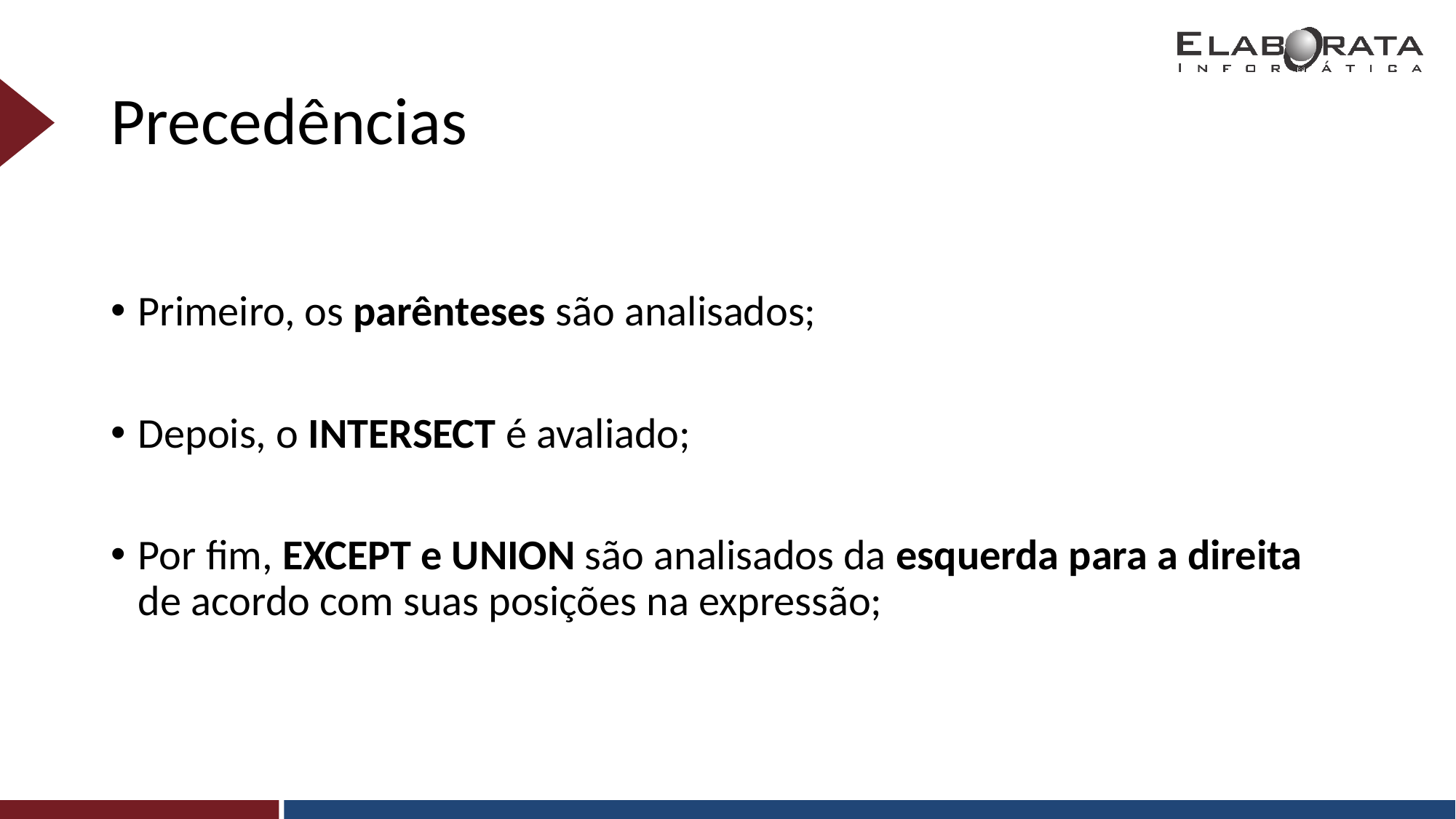

# Precedências

Primeiro, os parênteses são analisados;

Depois, o INTERSECT é avaliado;

Por fim, EXCEPT e UNION são analisados da esquerda para a direita de acordo com suas posições na expressão;